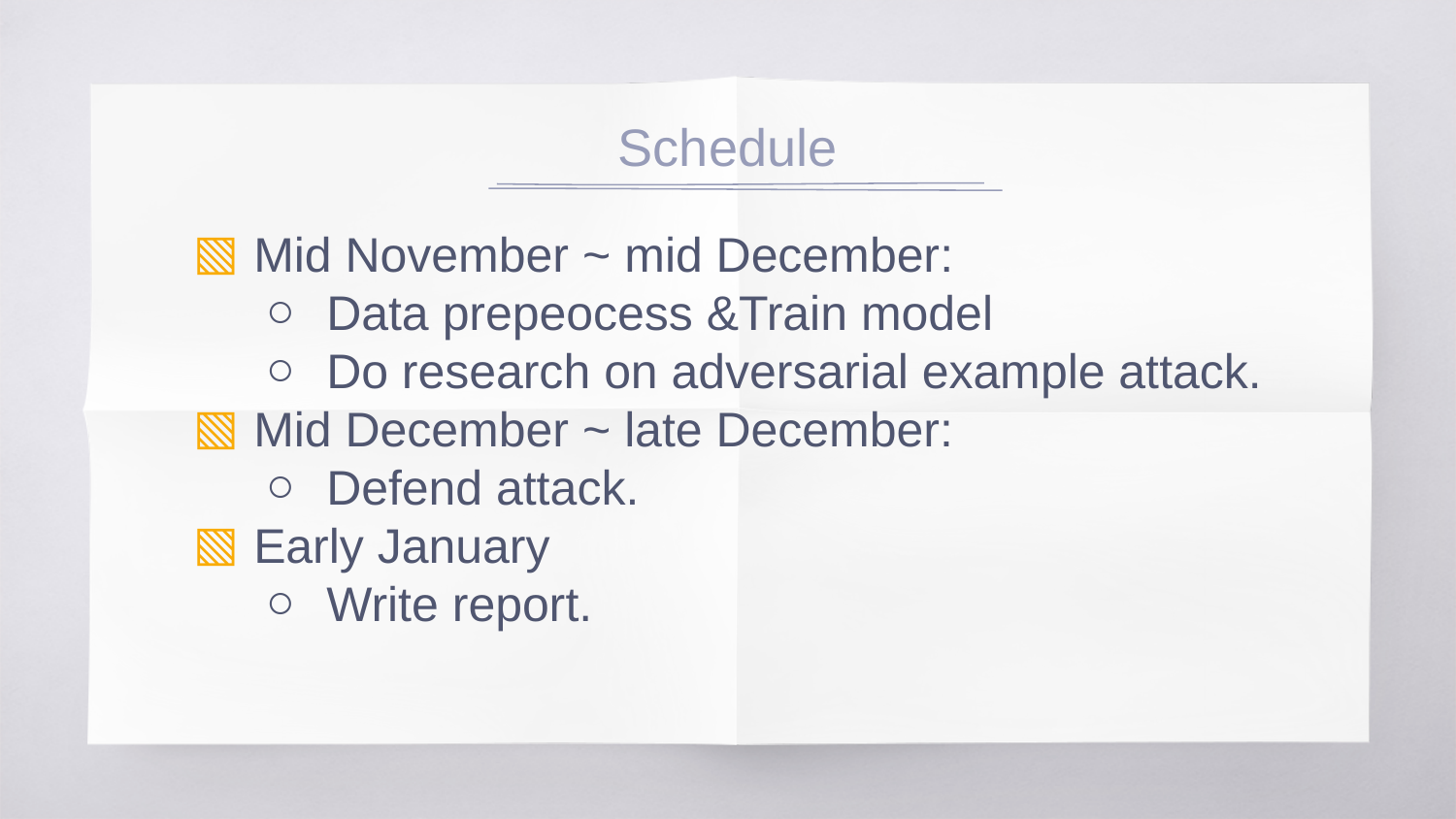

# Schedule
Mid November ~ mid December:
Data prepeocess &Train model
Do research on adversarial example attack.
Mid December ~ late December:
Defend attack.
Early January
Write report.